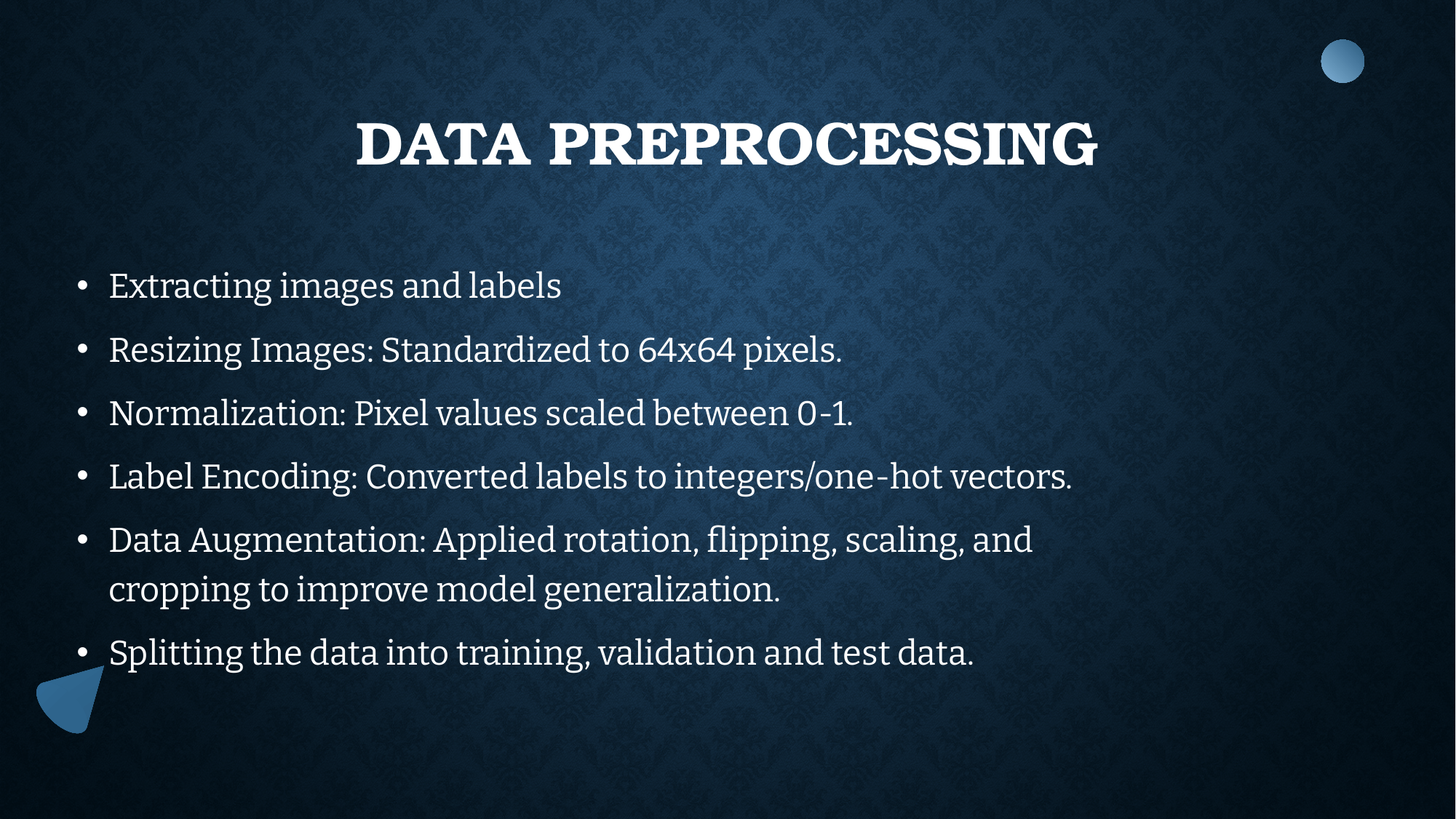

# Data Preprocessing
Extracting images and labels
Resizing Images: Standardized to 64x64 pixels.
Normalization: Pixel values scaled between 0-1.
Label Encoding: Converted labels to integers/one-hot vectors.
Data Augmentation: Applied rotation, flipping, scaling, and cropping to improve model generalization.
Splitting the data into training, validation and test data.